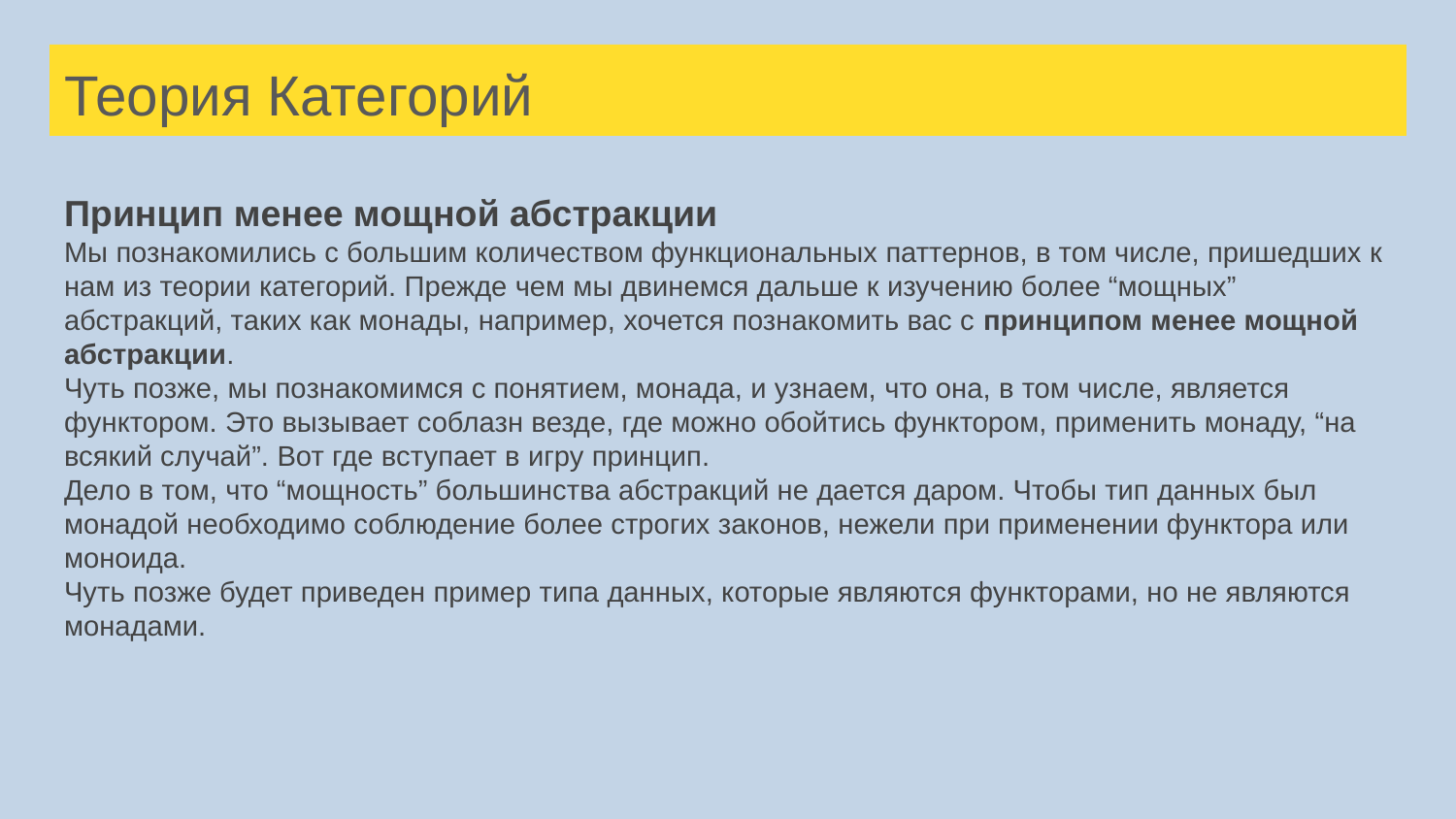

# Теория Категорий
Принцип менее мощной абстракции
Мы познакомились с большим количеством функциональных паттернов, в том числе, пришедших к нам из теории категорий. Прежде чем мы двинемся дальше к изучению более “мощных” абстракций, таких как монады, например, хочется познакомить вас с принципом менее мощной абстракции.
Чуть позже, мы познакомимся с понятием, монада, и узнаем, что она, в том числе, является функтором. Это вызывает соблазн везде, где можно обойтись функтором, применить монаду, “на всякий случай”. Вот где вступает в игру принцип.
Дело в том, что “мощность” большинства абстракций не дается даром. Чтобы тип данных был монадой необходимо соблюдение более строгих законов, нежели при применении функтора или моноида.
Чуть позже будет приведен пример типа данных, которые являются функторами, но не являются монадами.